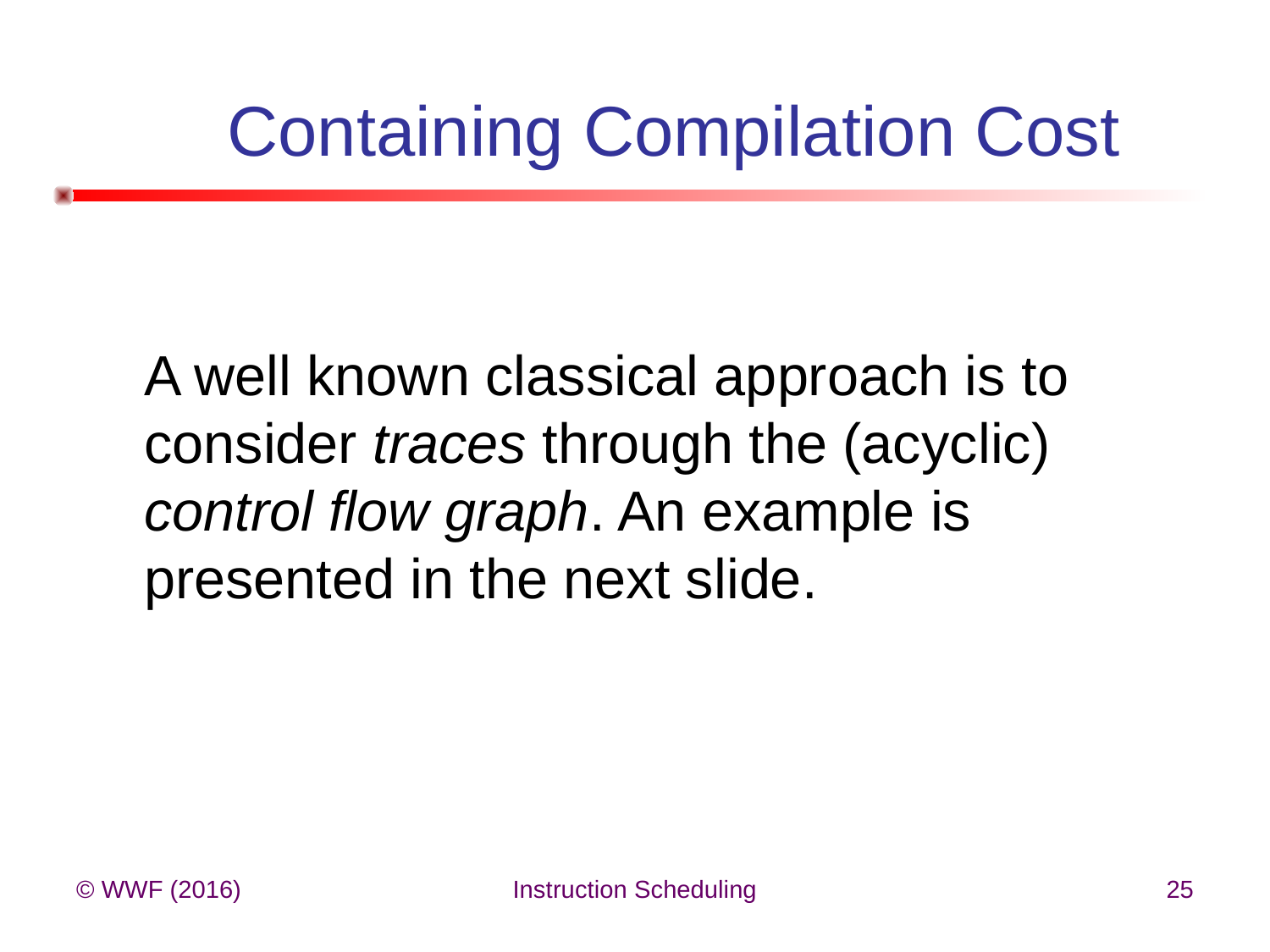

# Containing Compilation Cost

A well known classical approach is to consider traces through the (acyclic) control flow graph. An example is presented in the next slide.
© WWF (2016)
Instruction Scheduling
25